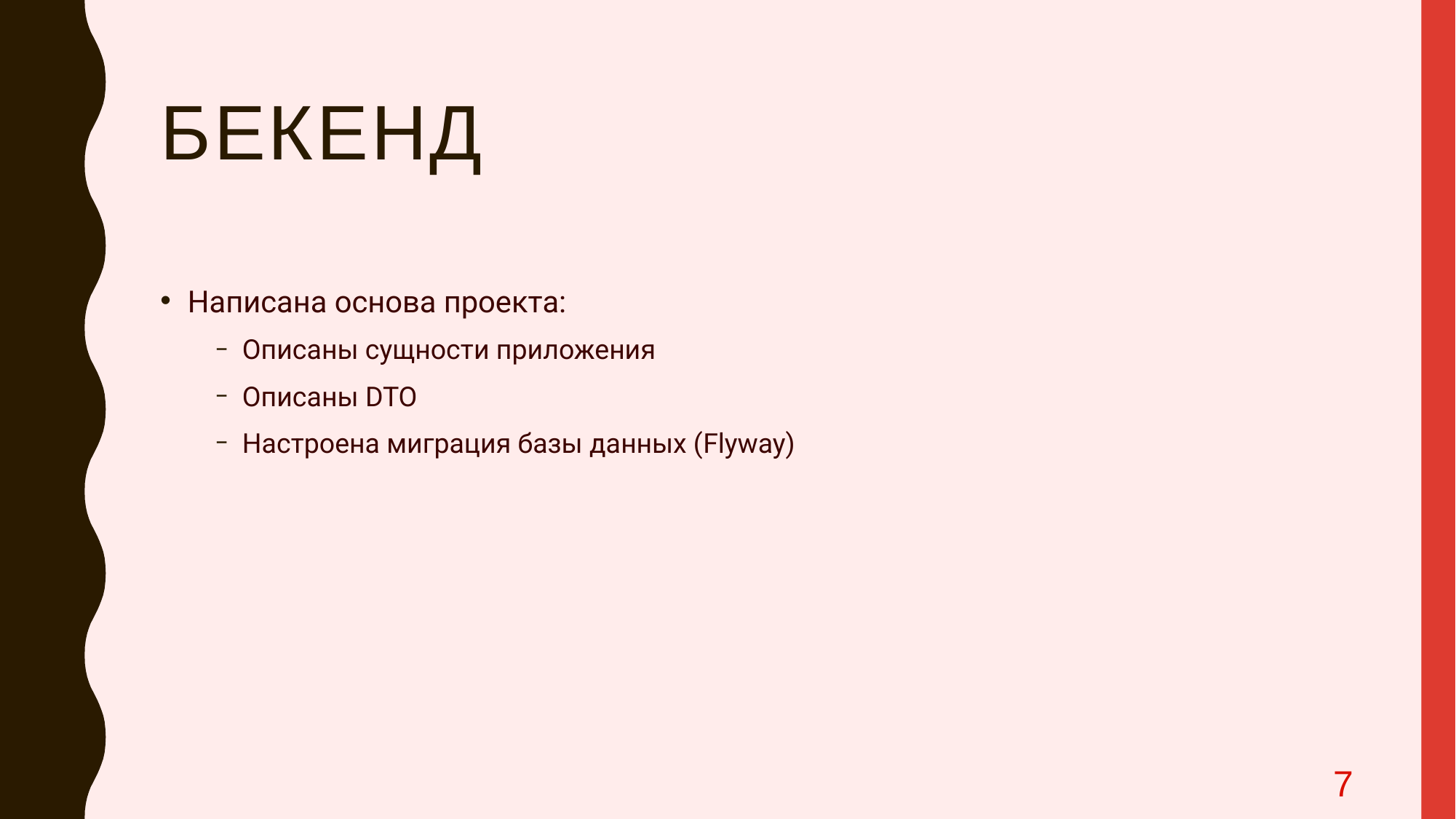

# Бекенд
Написана основа проекта:
Описаны сущности приложения
Описаны DTO
Настроена миграция базы данных (Flyway)
7